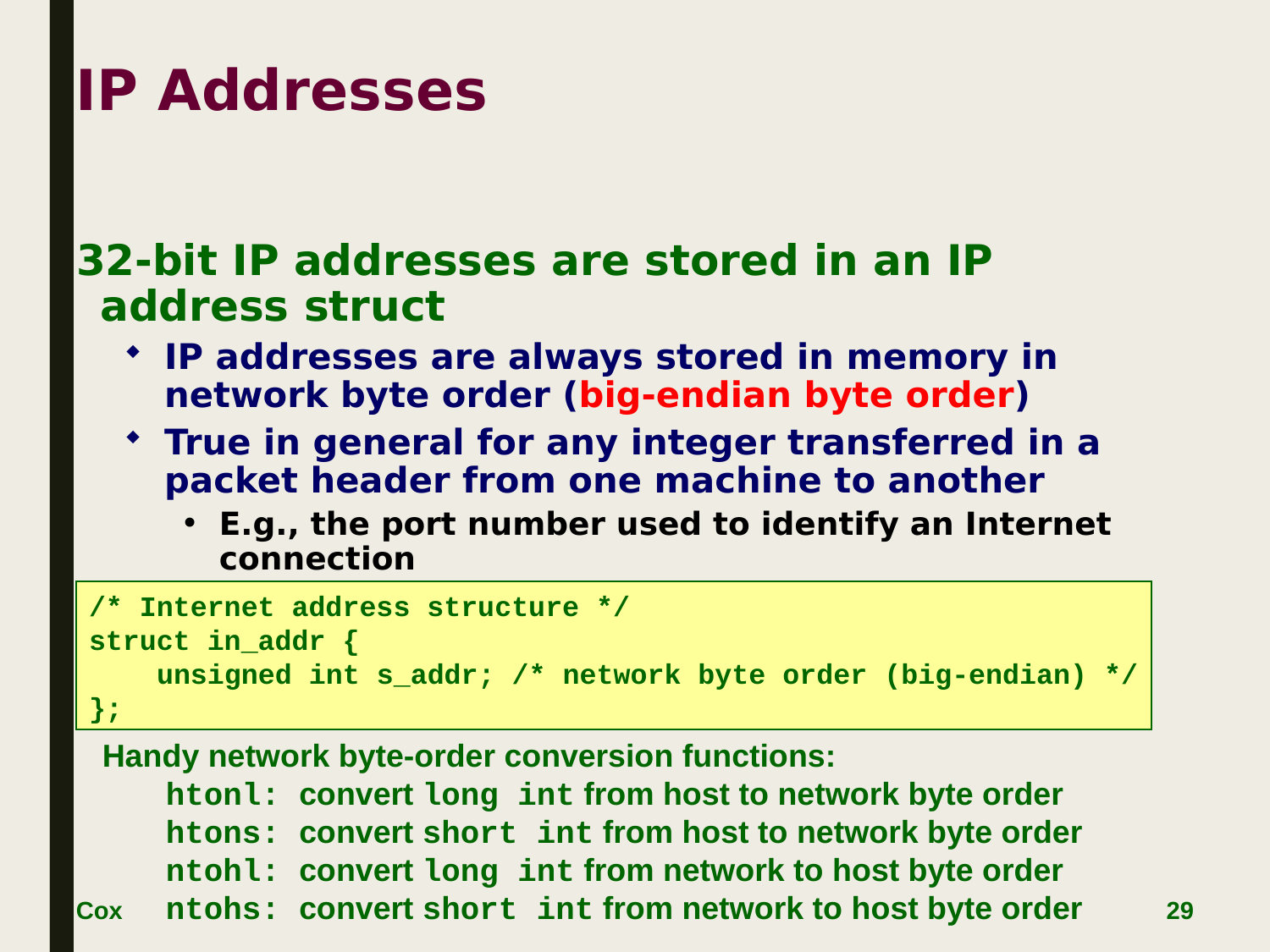

IP Addresses
32-bit IP addresses are stored in an IP address struct
IP addresses are always stored in memory in network byte order (big-endian byte order)
True in general for any integer transferred in a packet header from one machine to another
E.g., the port number used to identify an Internet connection
/* Internet address structure */
struct in_addr {
    unsigned int s_addr; /* network byte order (big-endian) */
};
Handy network byte-order conversion functions:
htonl: convert long int from host to network byte order
htons: convert short int from host to network byte order
ntohl: convert long int from network to host byte order
ntohs: convert short int from network to host byte order
Cox
29